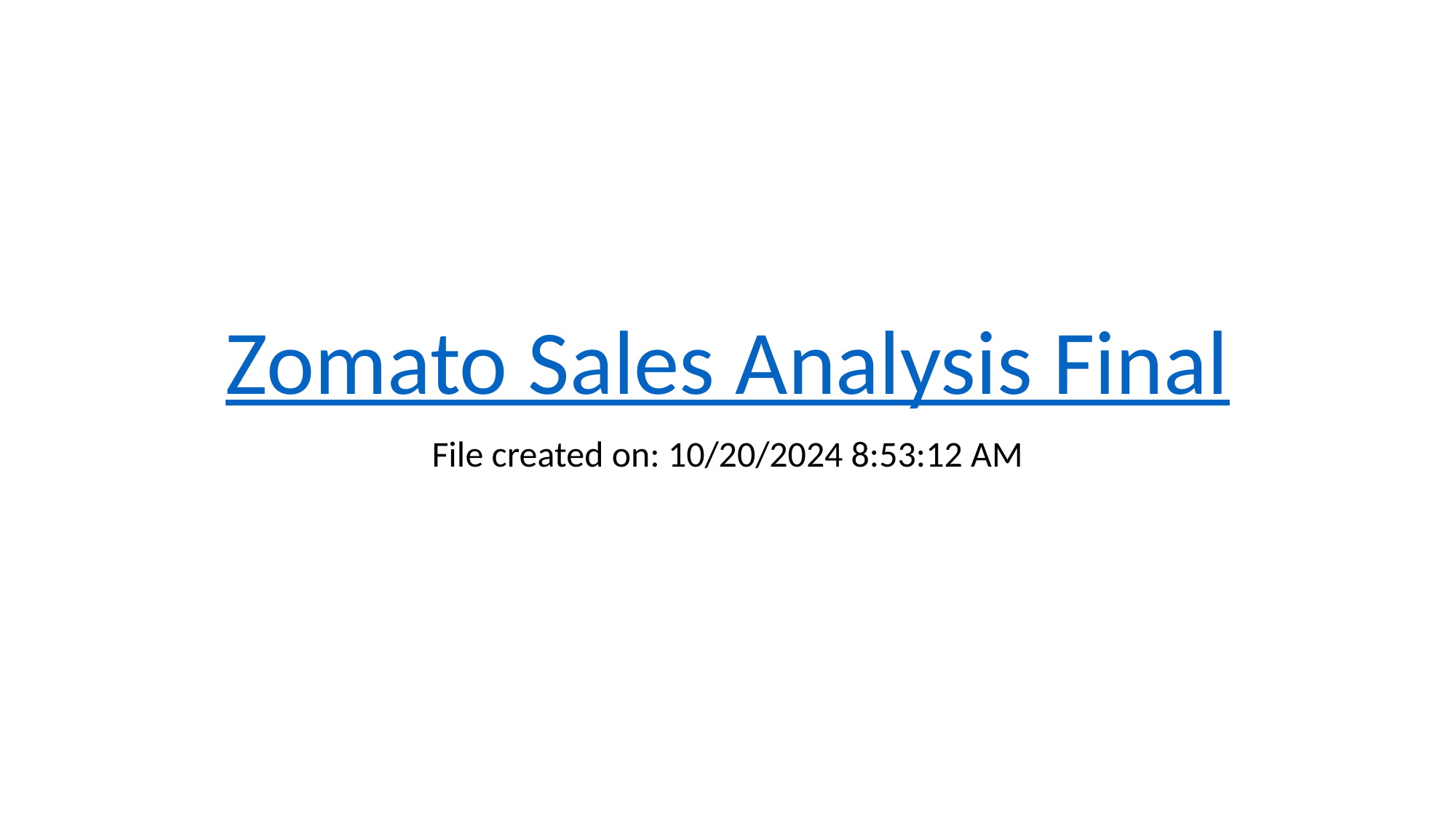

# Zomato Sales Analysis Final
File created on: 10/20/2024 8:53:12 AM